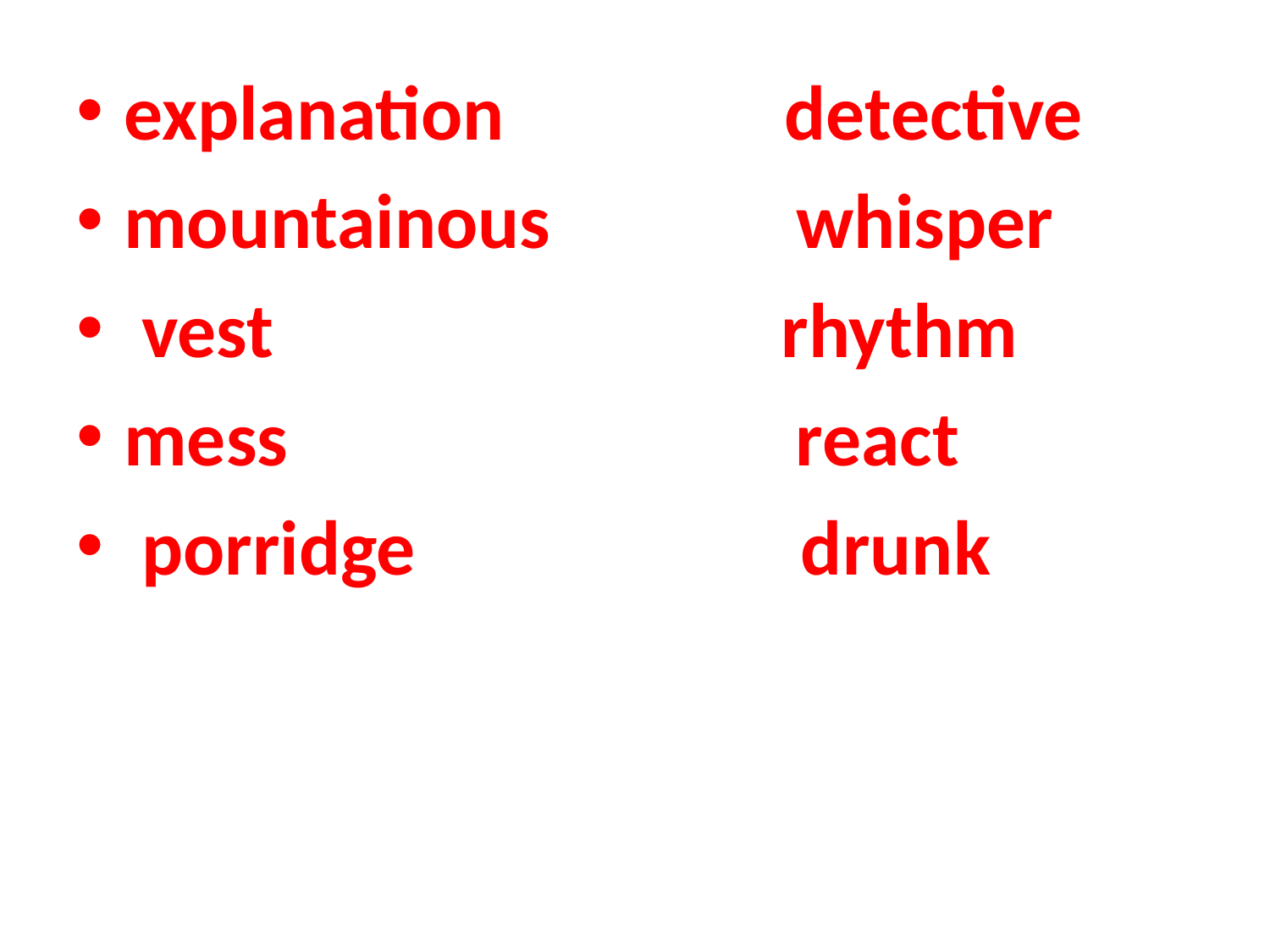

explanation                detective
mountainous              whisper
 vest                             rhythm
mess                             react
 porridge                      drunk